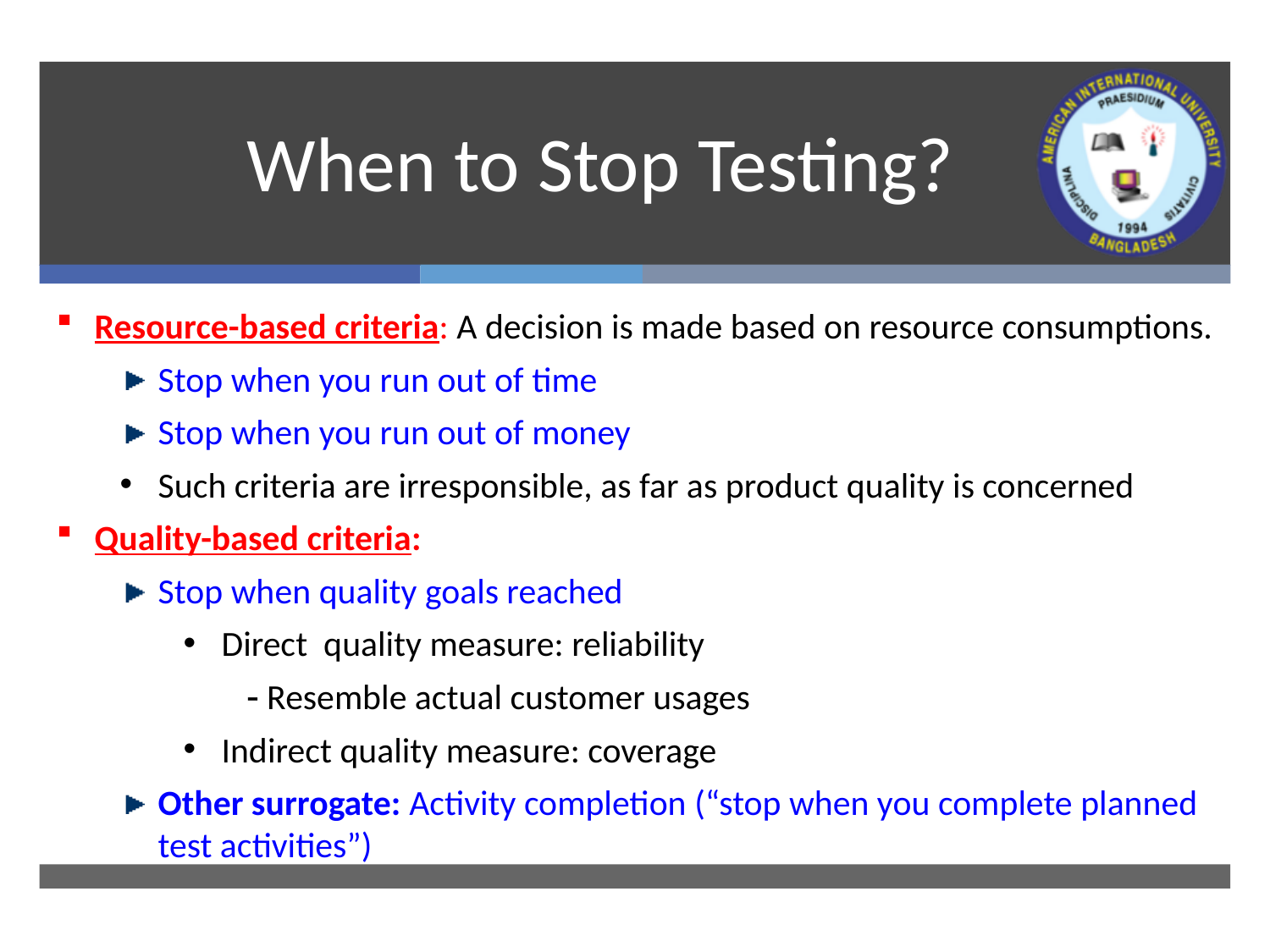

# When to Stop Testing?
Resource-based criteria: A decision is made based on resource consumptions.
Stop when you run out of time
Stop when you run out of money
Such criteria are irresponsible, as far as product quality is concerned
Quality-based criteria:
Stop when quality goals reached
Direct  quality measure: reliability
− Resemble actual customer usages
Indirect quality measure: coverage
Other surrogate: Activity completion (“stop when you complete planned test activities”)